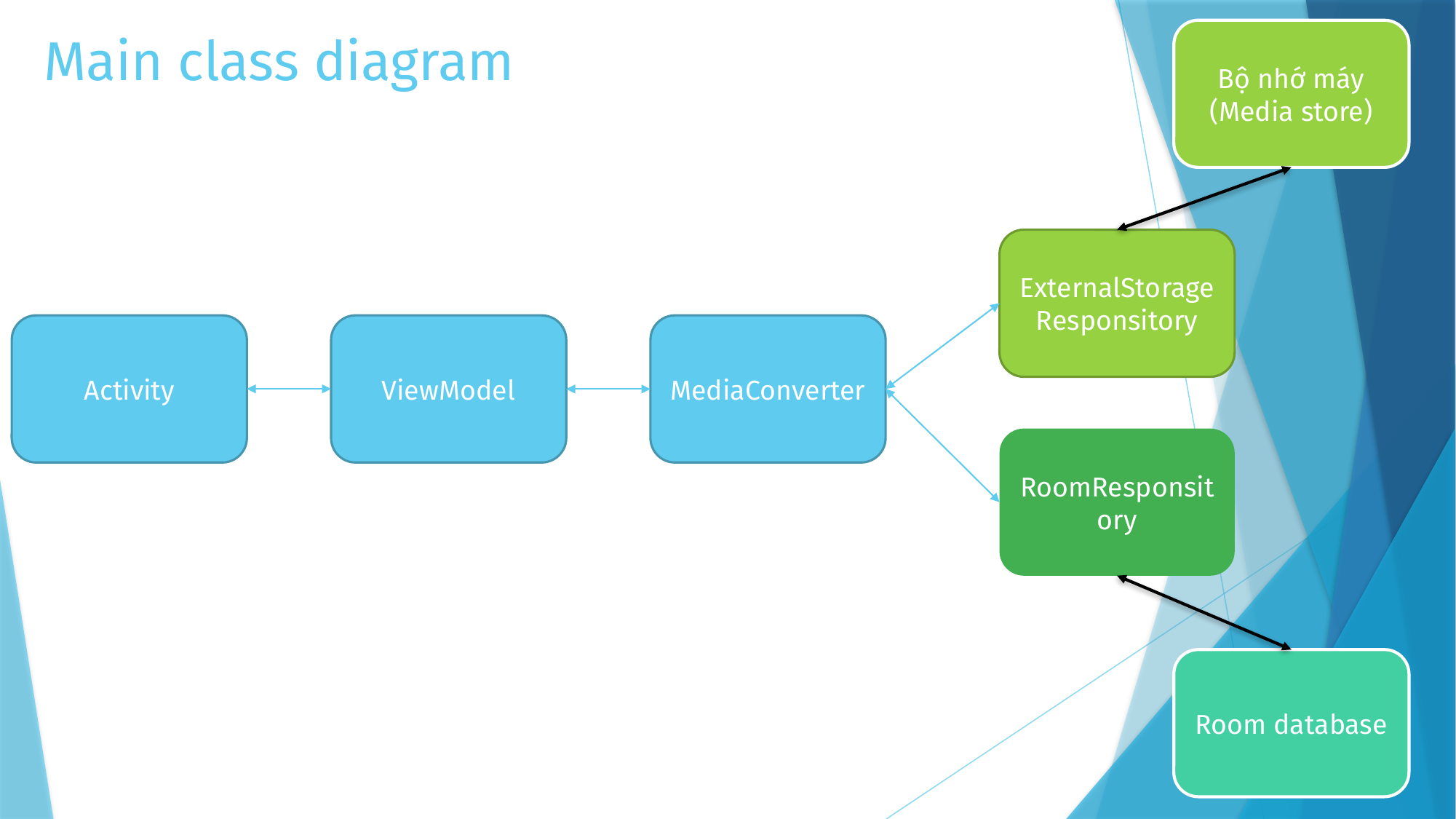

# Main class diagram
Bộ nhớ máy
(Media store)
ExternalStorageResponsitory
Activity
ViewModel
MediaConverter
RoomResponsitory
Room database